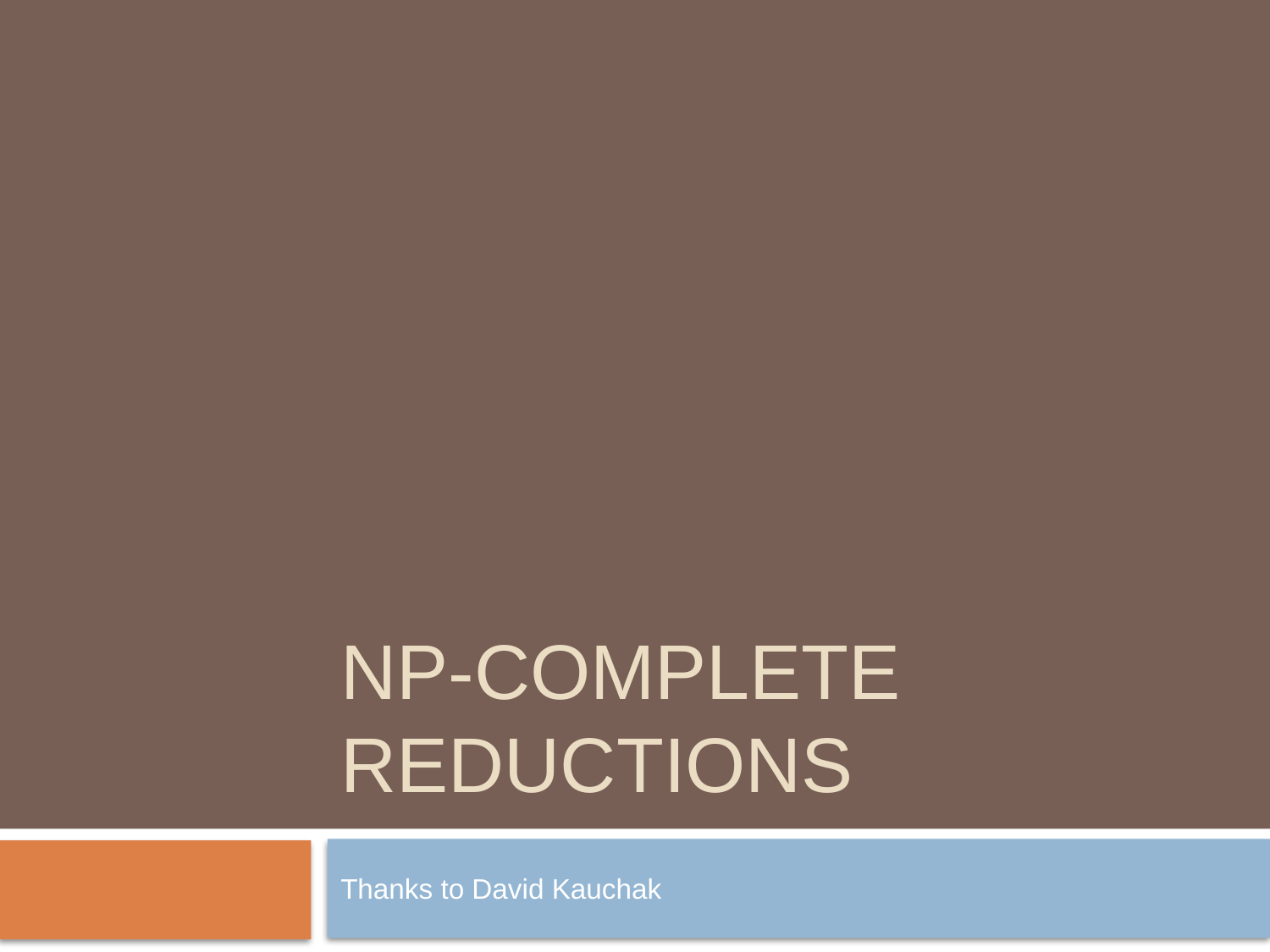

# NP-Complete Reductions
Thanks to David Kauchak